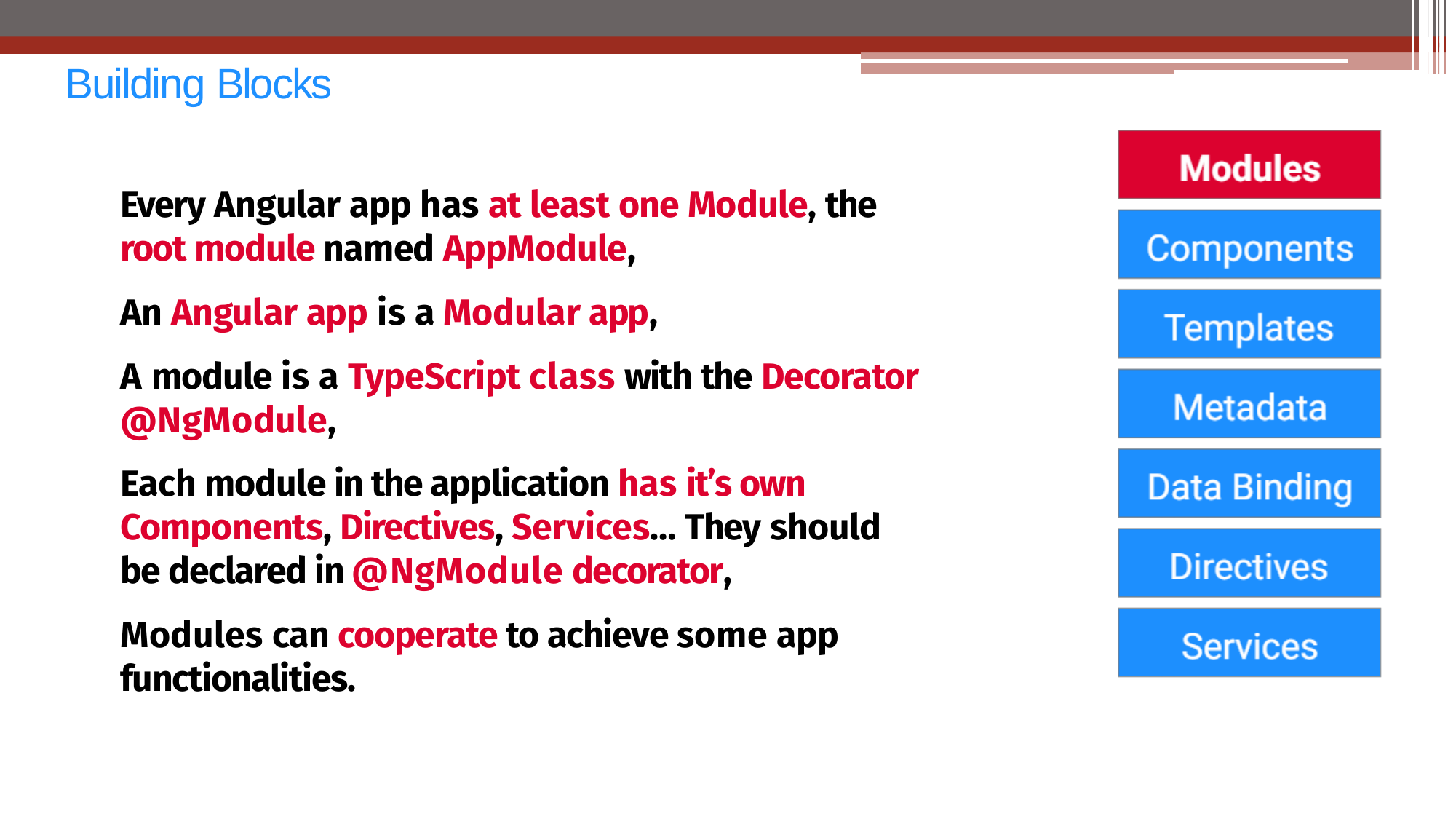

# Building Blocks

Every Angular app has at least one Module, the
root module named AppModule,
An Angular app is a Modular app,
A module is a TypeScript class with the Decorator
@NgModule,
Each module in the application has it’s own  Components, Directives, Services… They should  be declared in @NgModule decorator,
Modules can cooperate to achieve some app  functionalities.